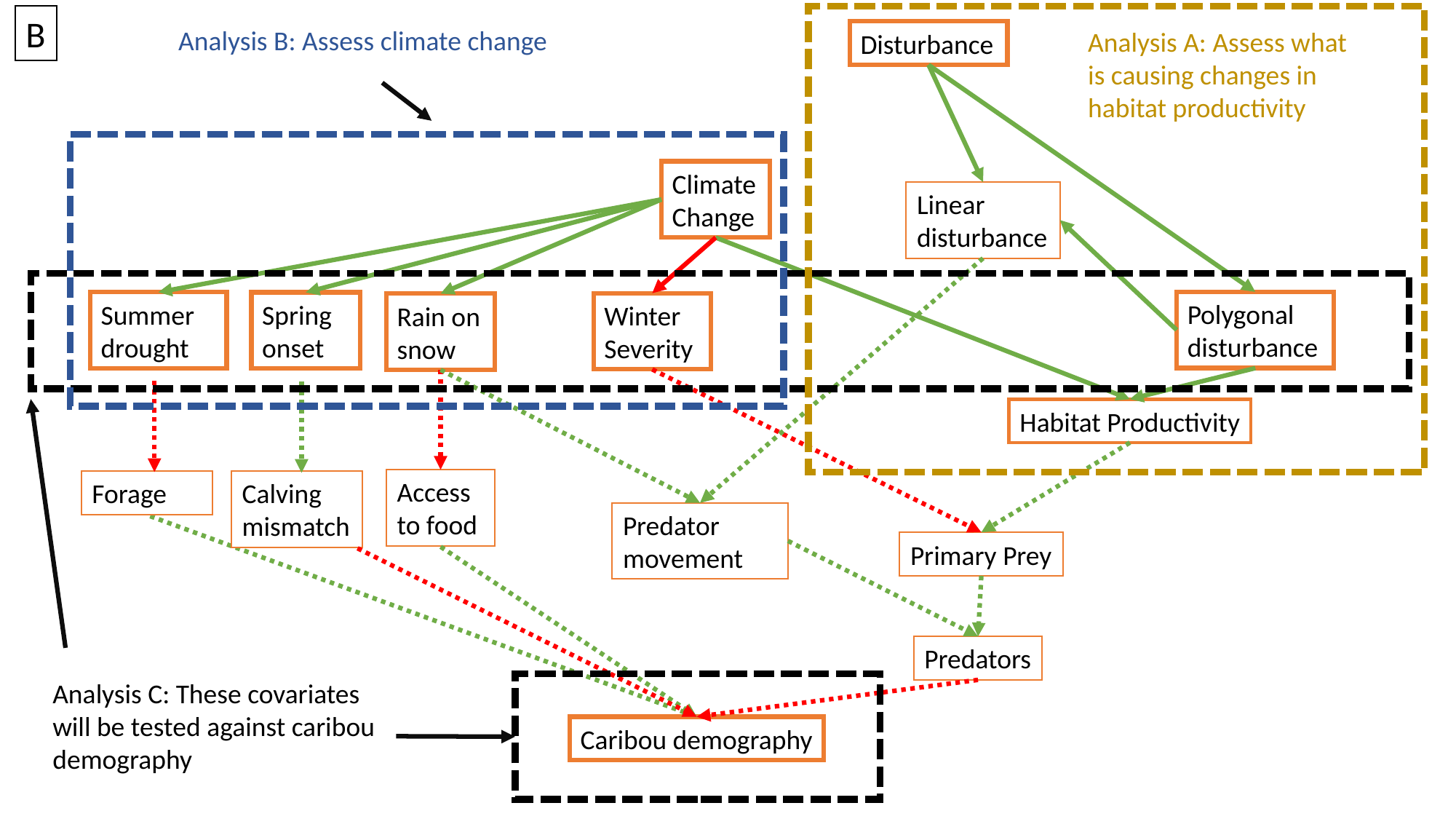

B

Analysis B: Assess climate change
Analysis A: Assess what is causing changes in habitat productivity
Disturbance

Climate Change
Linear disturbance

Polygonal disturbance
Summer drought
Spring onset
Winter Severity
Rain on snow

Habitat Productivity
Access to food
Forage
Calving mismatch
Predator movement
Primary Prey
Predators
Analysis C: These covariates will be tested against caribou demography

Caribou demography